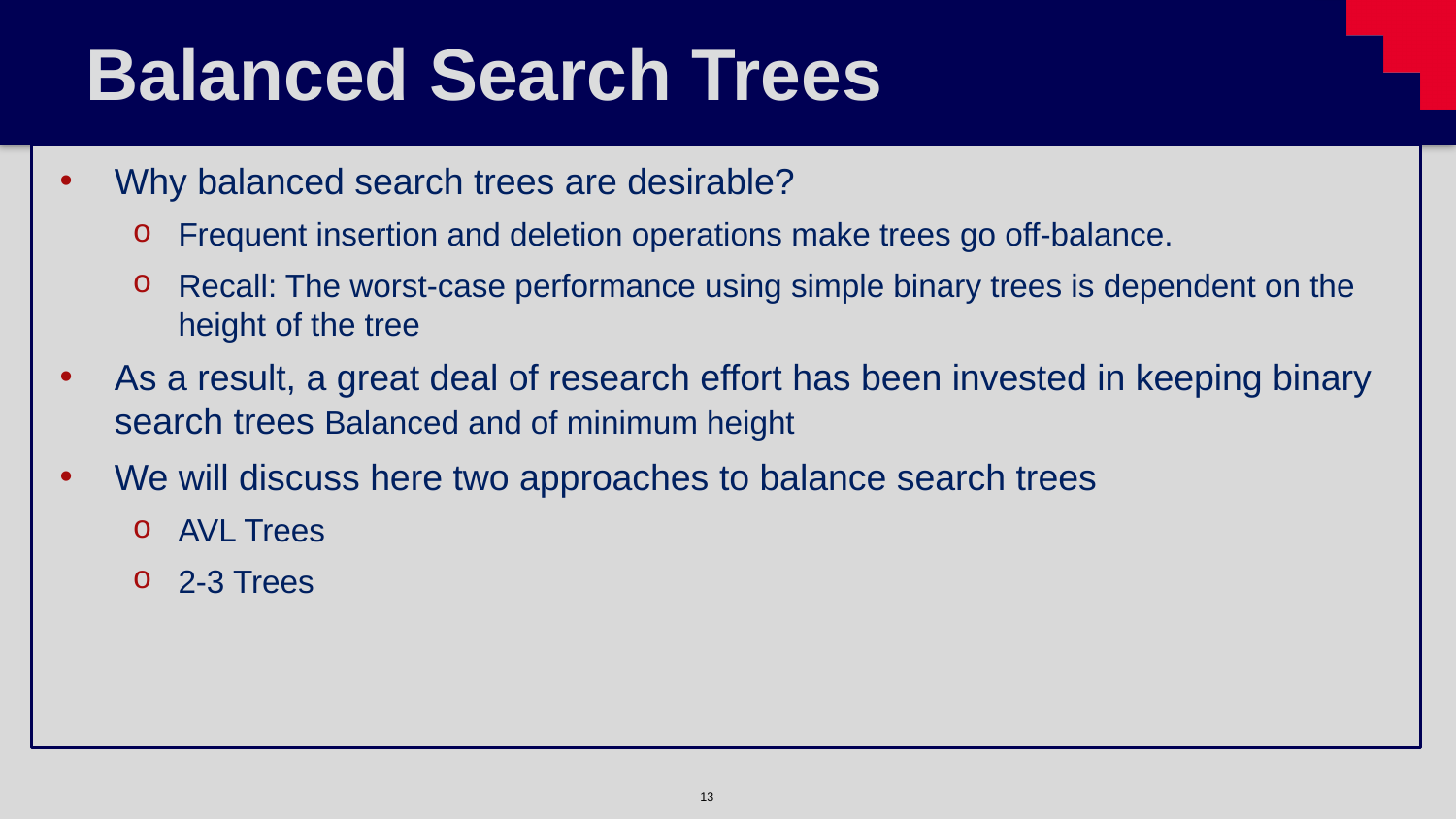

# Balanced Search Trees
Why balanced search trees are desirable?
Frequent insertion and deletion operations make trees go off-balance.
Recall: The worst-case performance using simple binary trees is dependent on the height of the tree
As a result, a great deal of research effort has been invested in keeping binary search trees Balanced and of minimum height
We will discuss here two approaches to balance search trees
AVL Trees
2-3 Trees